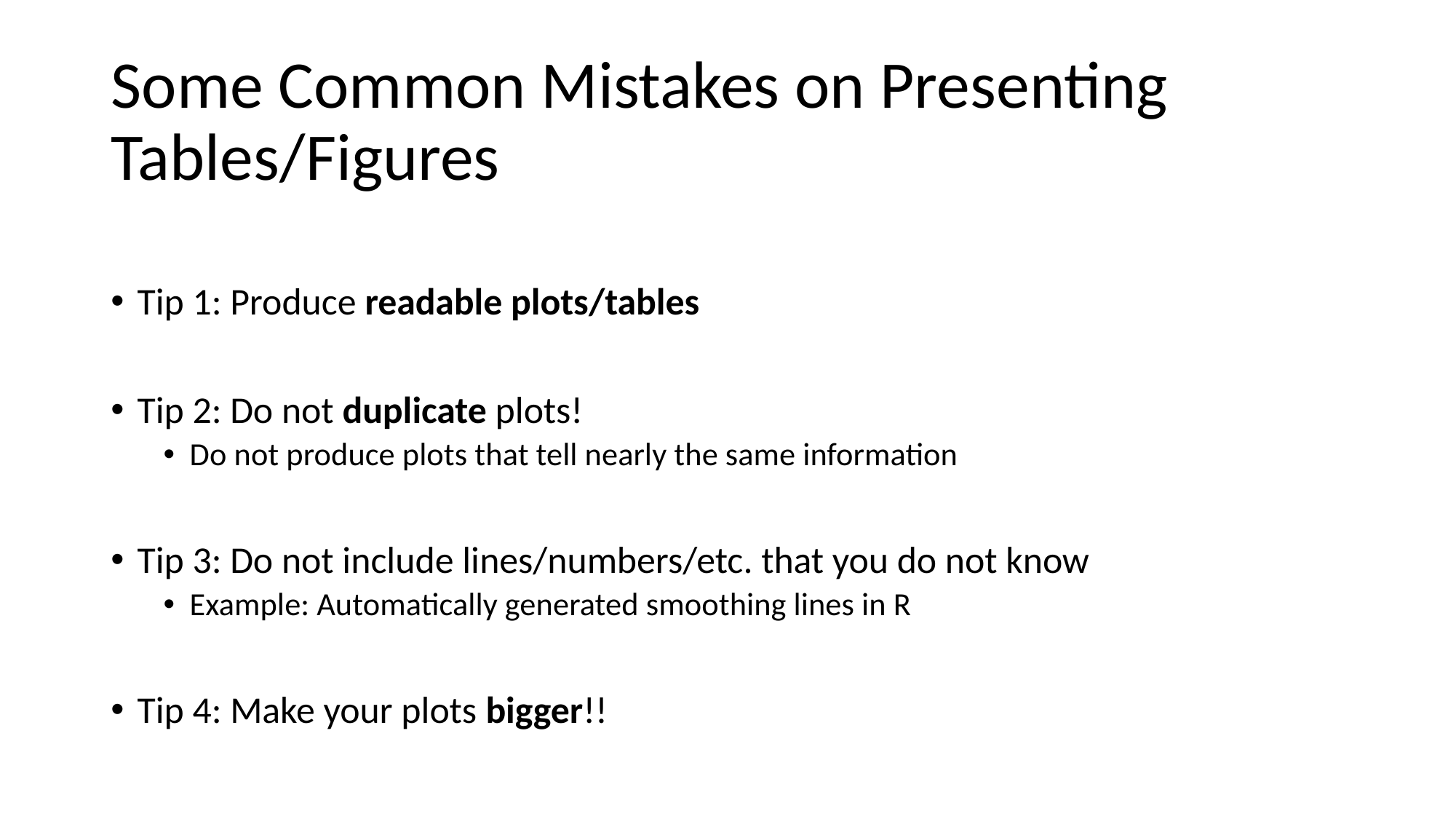

# Some Common Mistakes on Presenting Tables/Figures

Tip 1: Produce readable plots/tables

Tip 2: Do not duplicate plots!
Do not produce plots that tell nearly the same information

Tip 3: Do not include lines/numbers/etc. that you do not know
Example: Automatically generated smoothing lines in R

Tip 4: Make your plots bigger!!